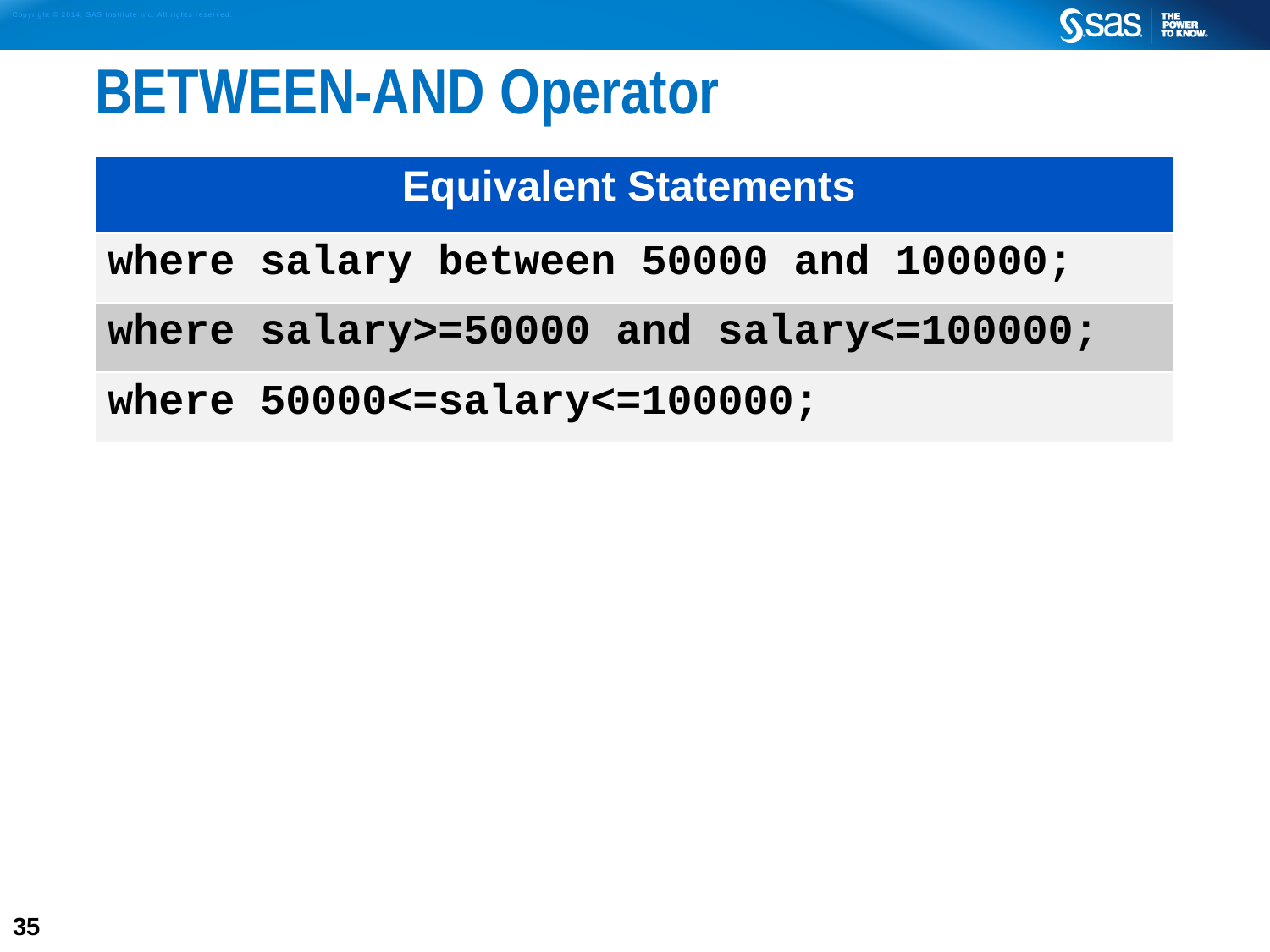

# BETWEEN-AND Operator
| Equivalent Statements |
| --- |
| where salary between 50000 and 100000; |
| where salary>=50000 and salary<=100000; |
| where 50000<=salary<=100000; |
35